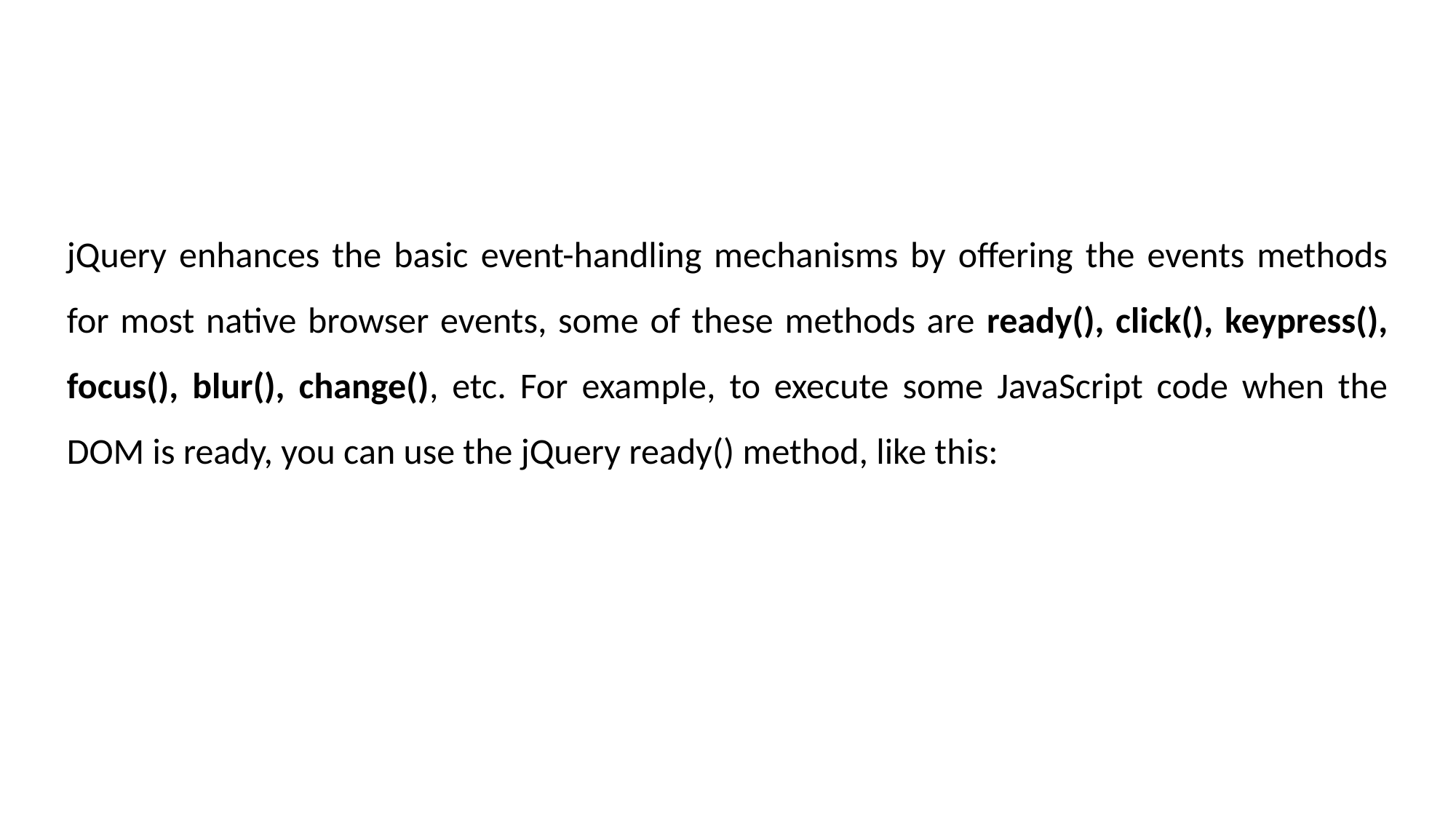

jQuery enhances the basic event-handling mechanisms by offering the events methods for most native browser events, some of these methods are ready(), click(), keypress(), focus(), blur(), change(), etc. For example, to execute some JavaScript code when the DOM is ready, you can use the jQuery ready() method, like this: